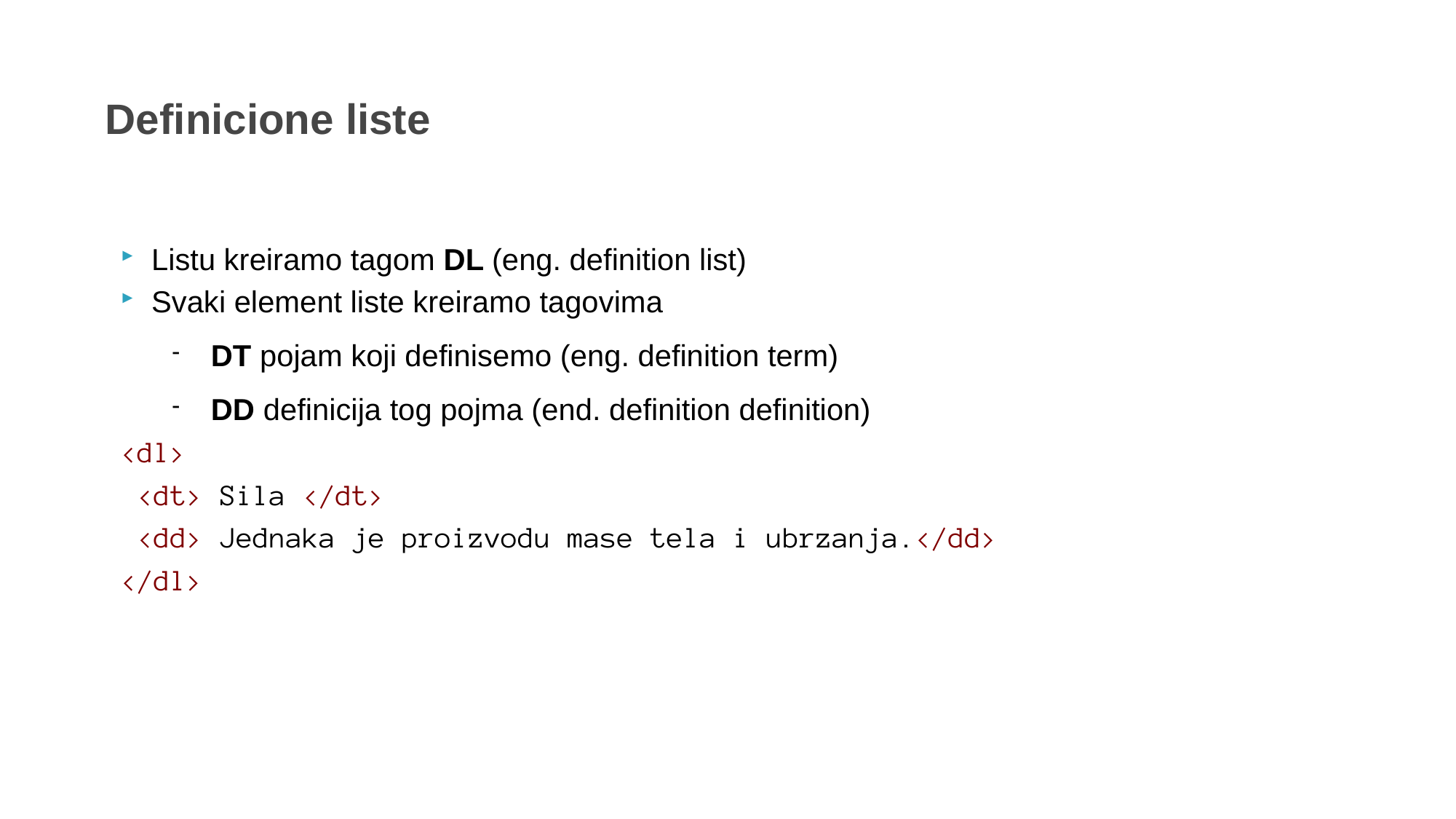

Definicione liste

Listu kreiramo tagom DL (eng. definition list)
Svaki element liste kreiramo tagovima
DT pojam koji definisemo (eng. definition term)
DD definicija tog pojma (end. definition definition)
<dl>
 <dt> Sila </dt>
 <dd> Jednaka je proizvodu mase tela i ubrzanja.</dd>
</dl>